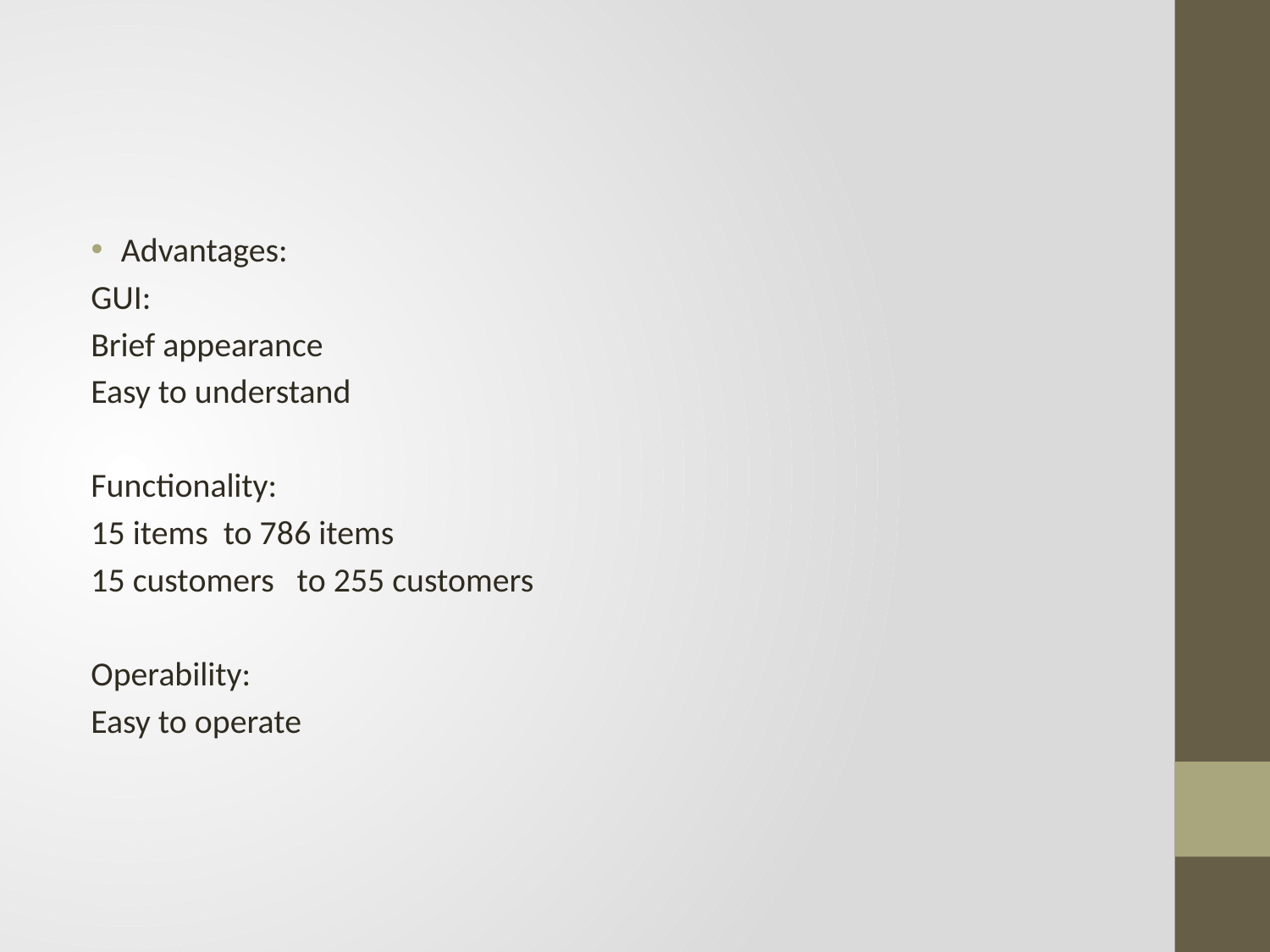

#
Advantages:
GUI:
Brief appearance
Easy to understand

Functionality:
15 items  to 786 items
15 customers   to 255 customers

Operability:
Easy to operate